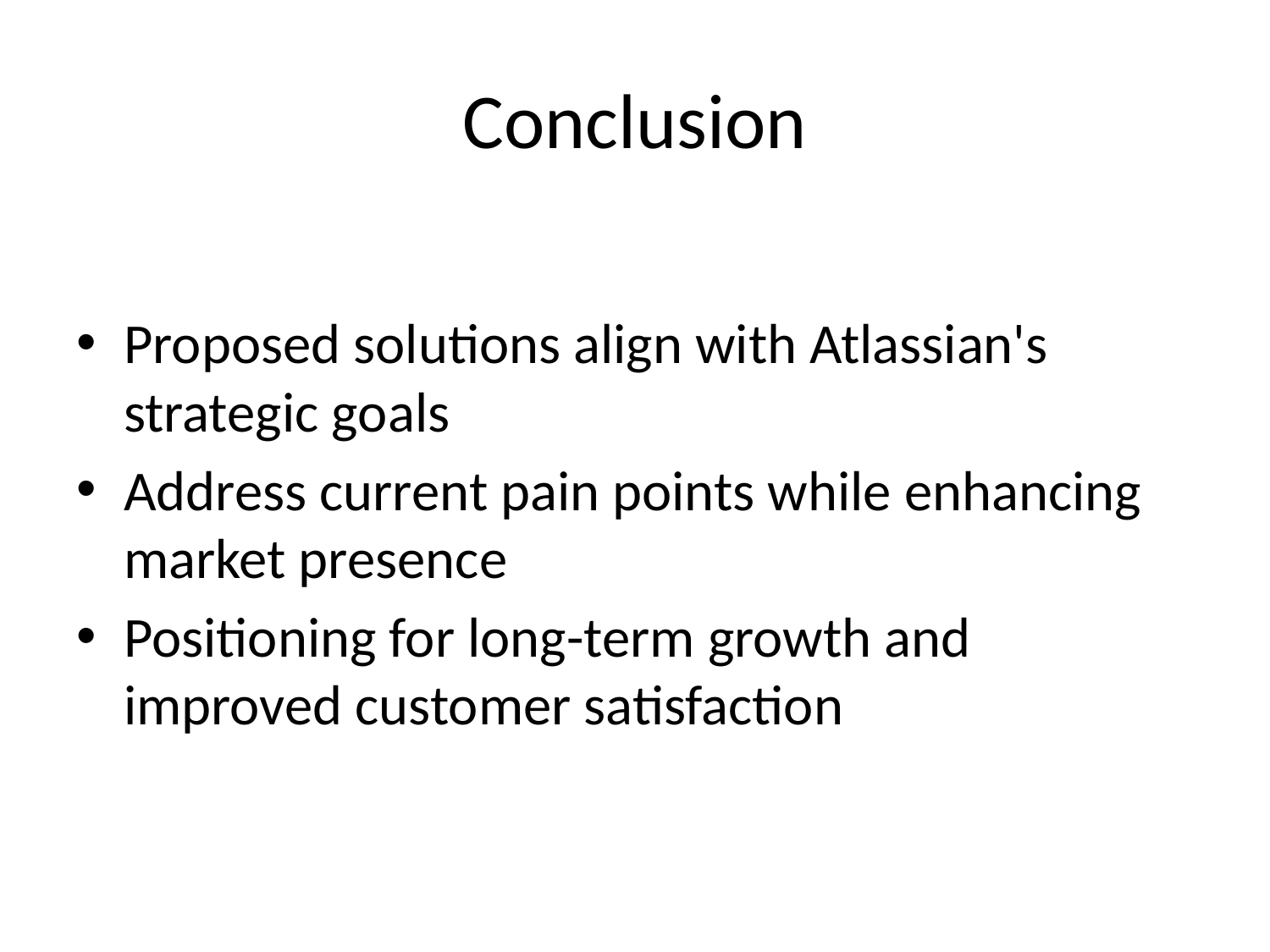

# Conclusion

Proposed solutions align with Atlassian's strategic goals
Address current pain points while enhancing market presence
Positioning for long-term growth and improved customer satisfaction